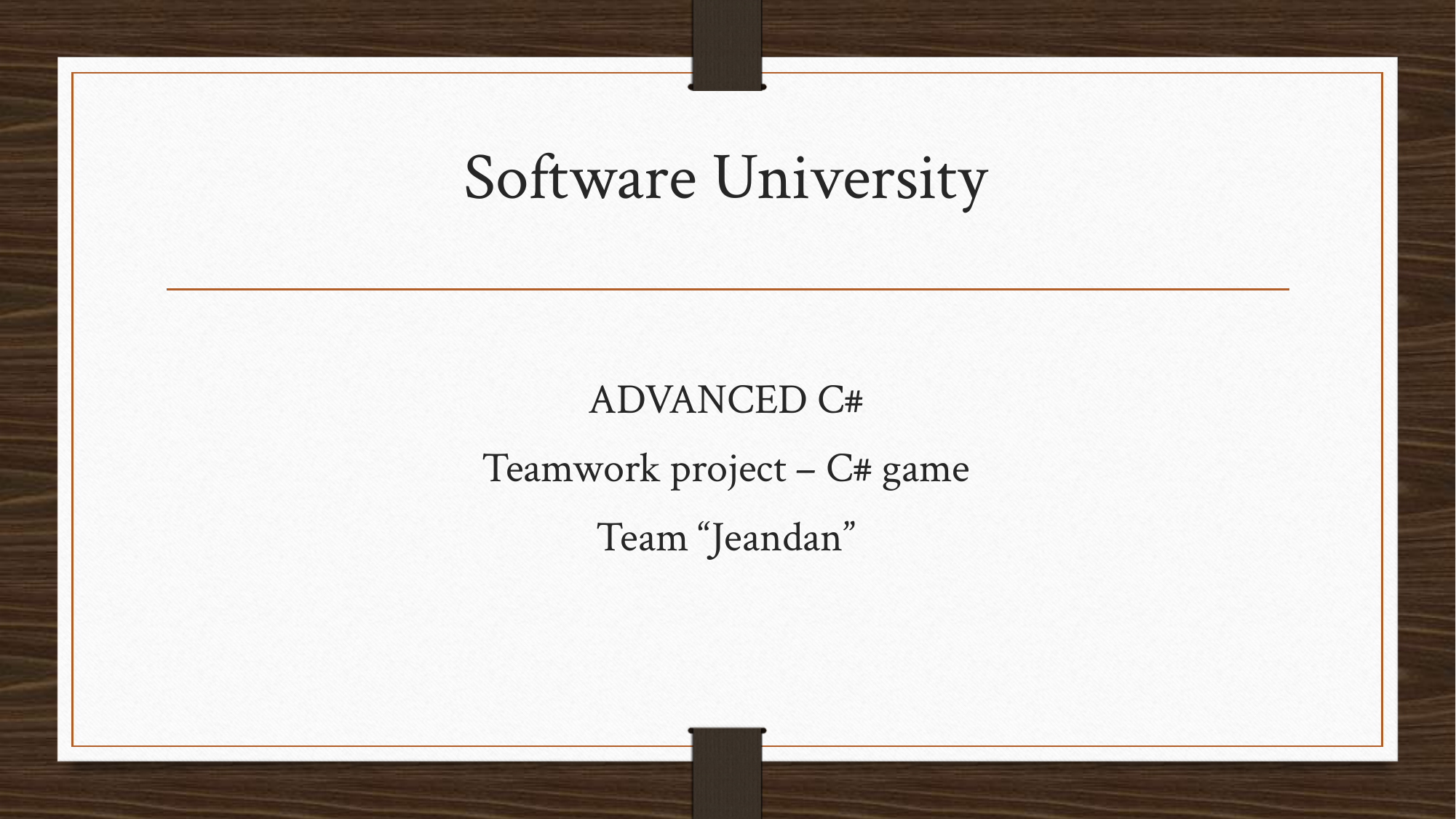

# Software University

ADVANCED C#
Teamwork project – C# game
Team “Jeandan”